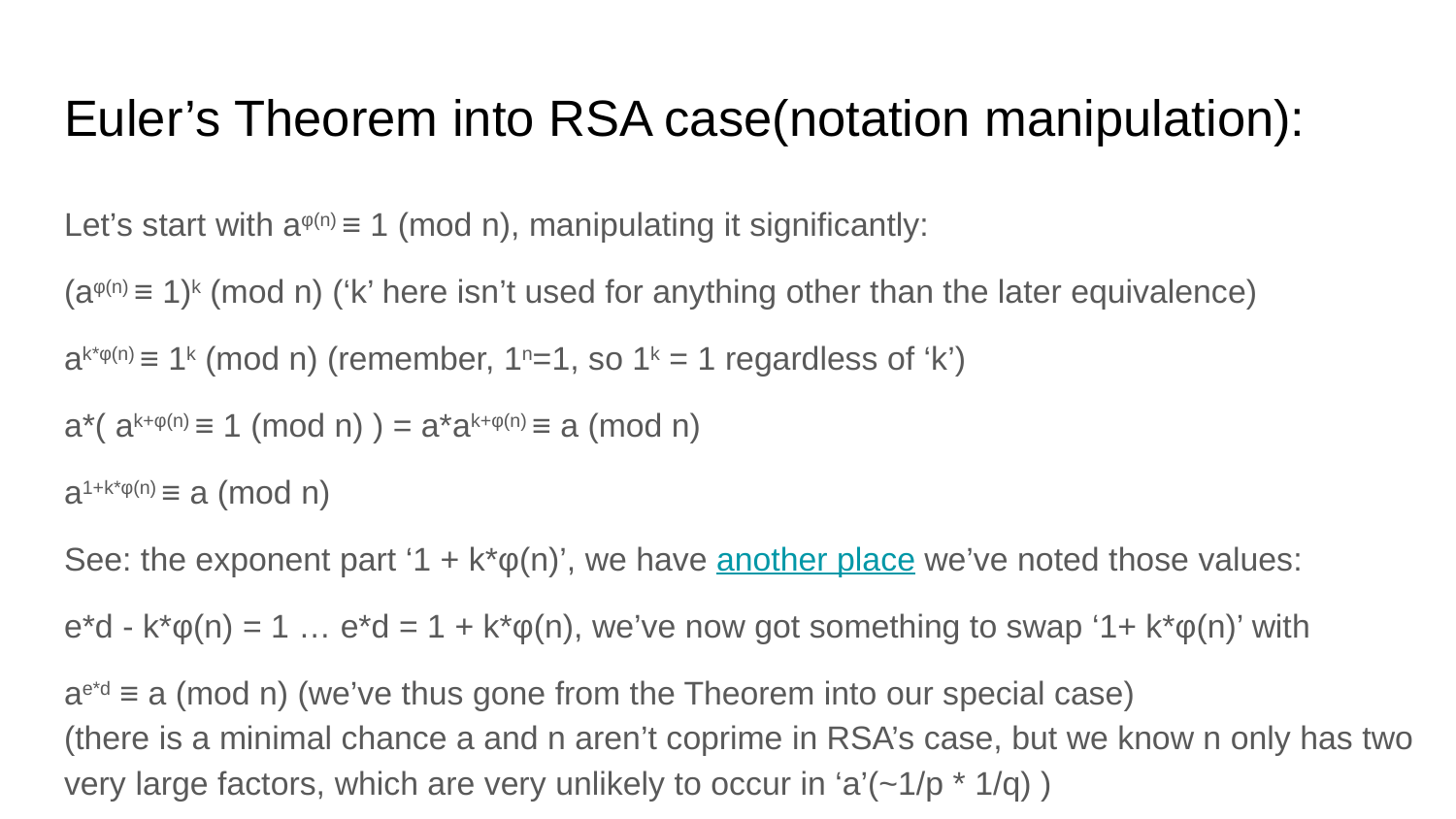

# Euler’s Theorem into RSA case(notation manipulation):
Let’s start with aφ(n) ≡ 1 (mod n), manipulating it significantly:
(aφ(n) ≡ 1)k (mod n) (‘k’ here isn’t used for anything other than the later equivalence)
ak*φ(n) ≡ 1k (mod n) (remember, 1n=1, so 1k = 1 regardless of ‘k’)
a*( ak+φ(n) ≡ 1 (mod n) ) = a*ak+φ(n) ≡ a (mod n)
a1+k*φ(n) ≡ a (mod n)
See: the exponent part ‘1 + k*φ(n)’, we have another place we’ve noted those values:
e*d - k*φ(n) = 1 … e*d = 1 + k*φ(n), we’ve now got something to swap ‘1+ k*φ(n)’ with
ae*d ≡ a (mod n) (we’ve thus gone from the Theorem into our special case)
(there is a minimal chance a and n aren’t coprime in RSA’s case, but we know n only has two very large factors, which are very unlikely to occur in ‘a’(~1/p * 1/q) )